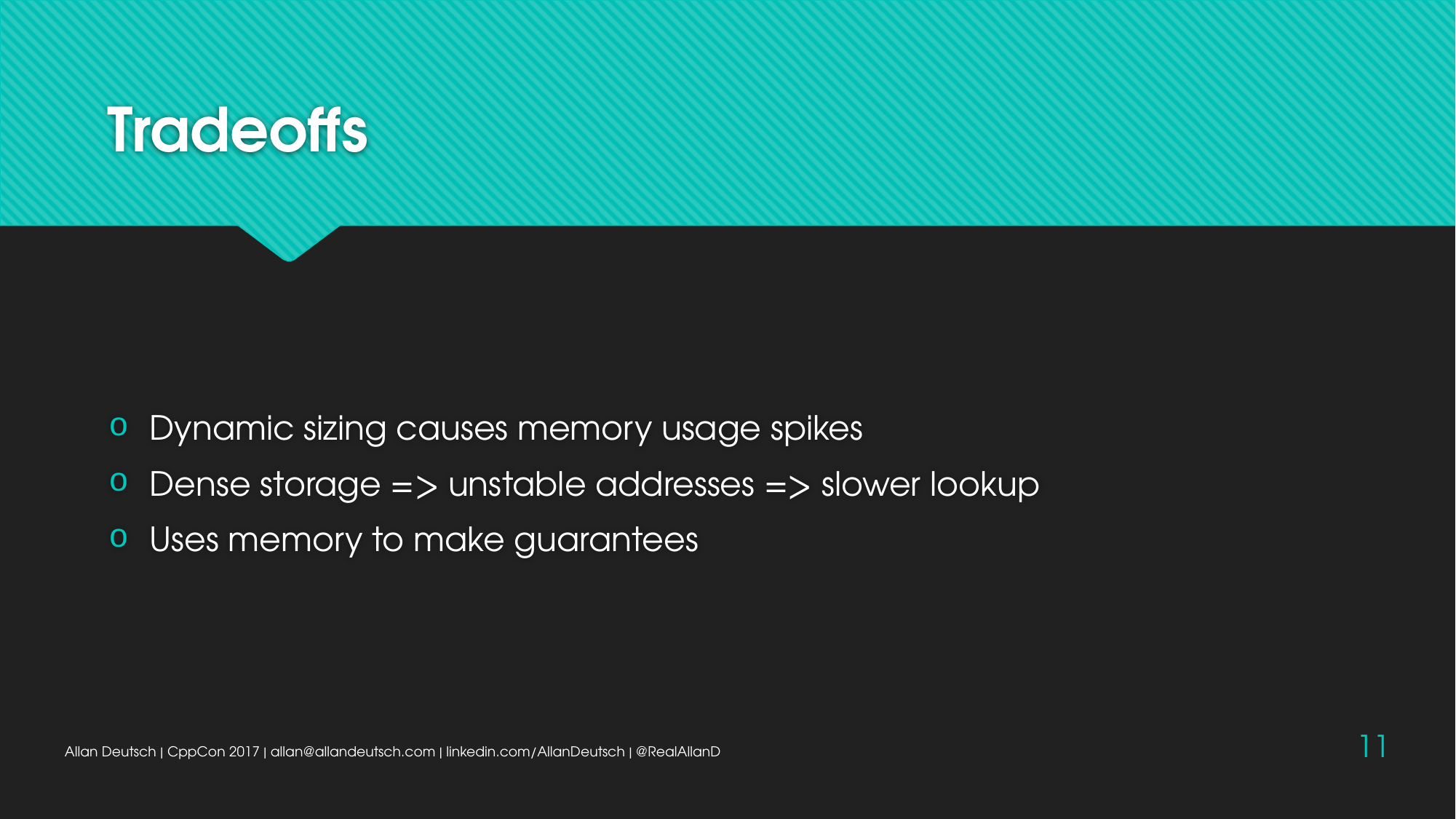

# Tradeoffs
Dynamic sizing causes memory usage spikes
Dense storage => unstable addresses => slower lookup
Uses memory to make guarantees
11
Allan Deutsch | CppCon 2017 | allan@allandeutsch.com | linkedin.com/AllanDeutsch | @RealAllanD